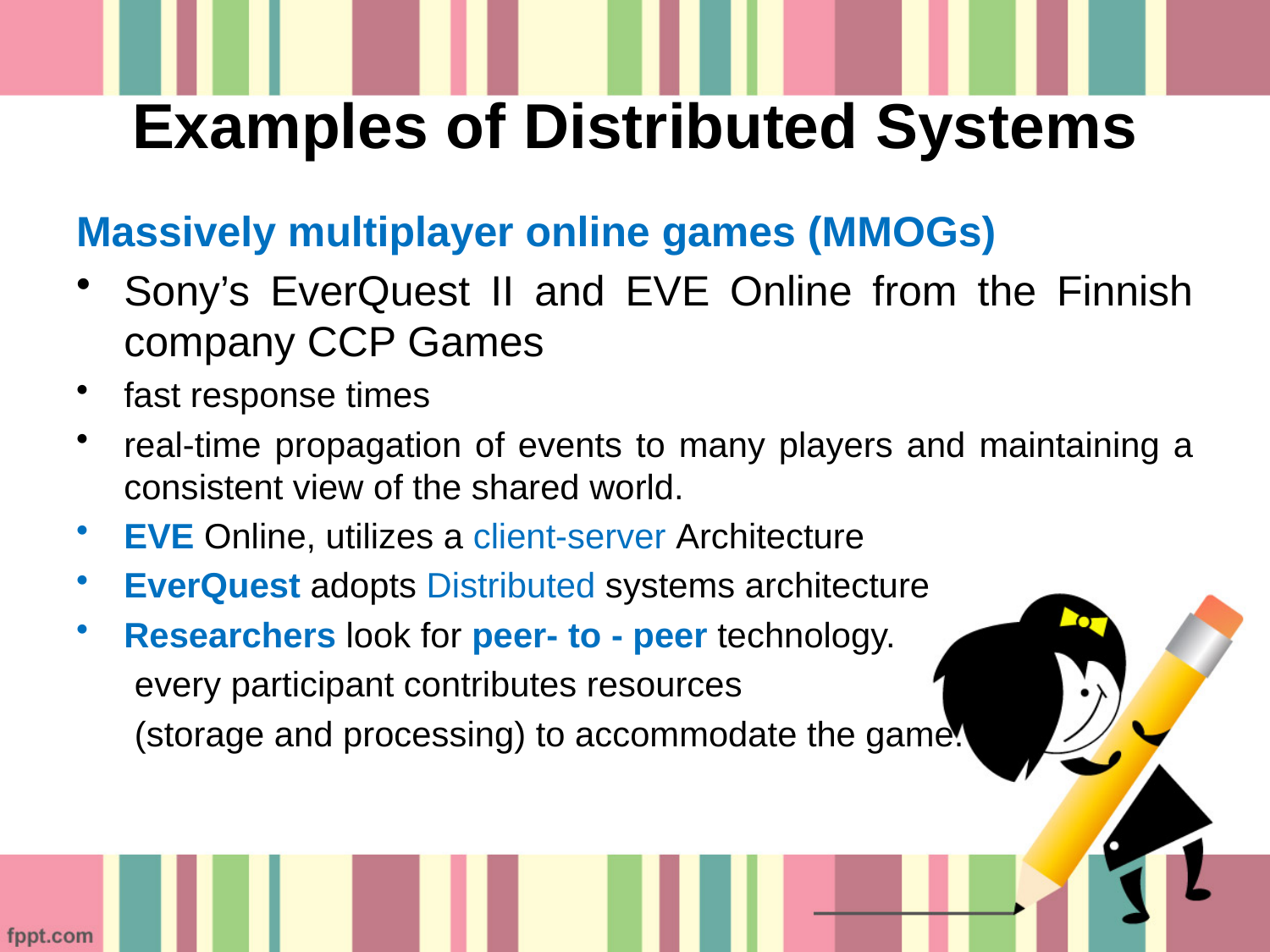

# Examples of Distributed Systems
Massively multiplayer online games (MMOGs)
Sony’s EverQuest II and EVE Online from the Finnish company CCP Games
fast response times
real-time propagation of events to many players and maintaining a consistent view of the shared world.
EVE Online, utilizes a client-server Architecture
EverQuest adopts Distributed systems architecture
Researchers look for peer- to - peer technology.
      every participant contributes resources
      (storage and processing) to accommodate the game.